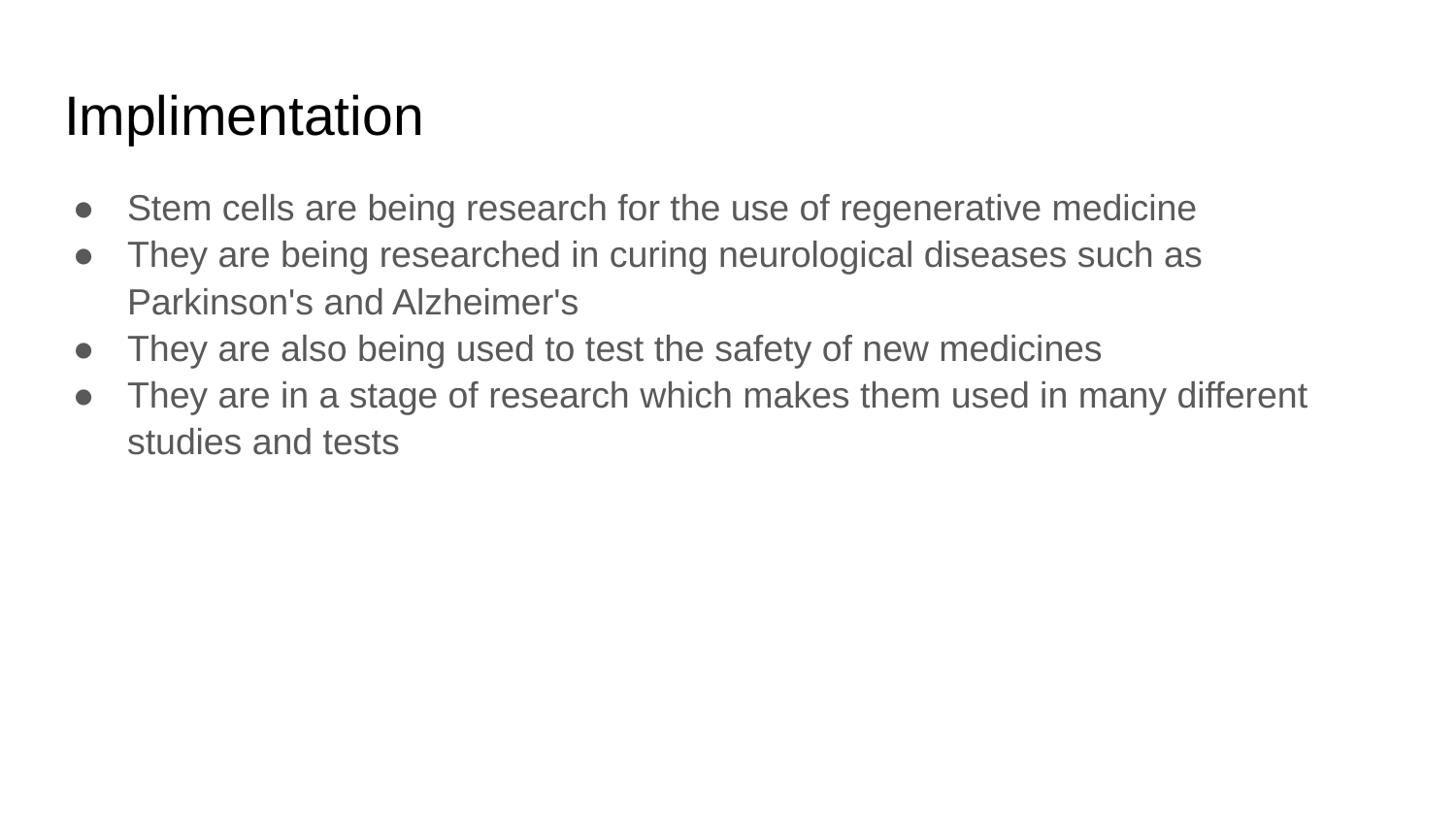

# Implimentation
Stem cells are being research for the use of regenerative medicine
They are being researched in curing neurological diseases such as Parkinson's and Alzheimer's
They are also being used to test the safety of new medicines
They are in a stage of research which makes them used in many different studies and tests